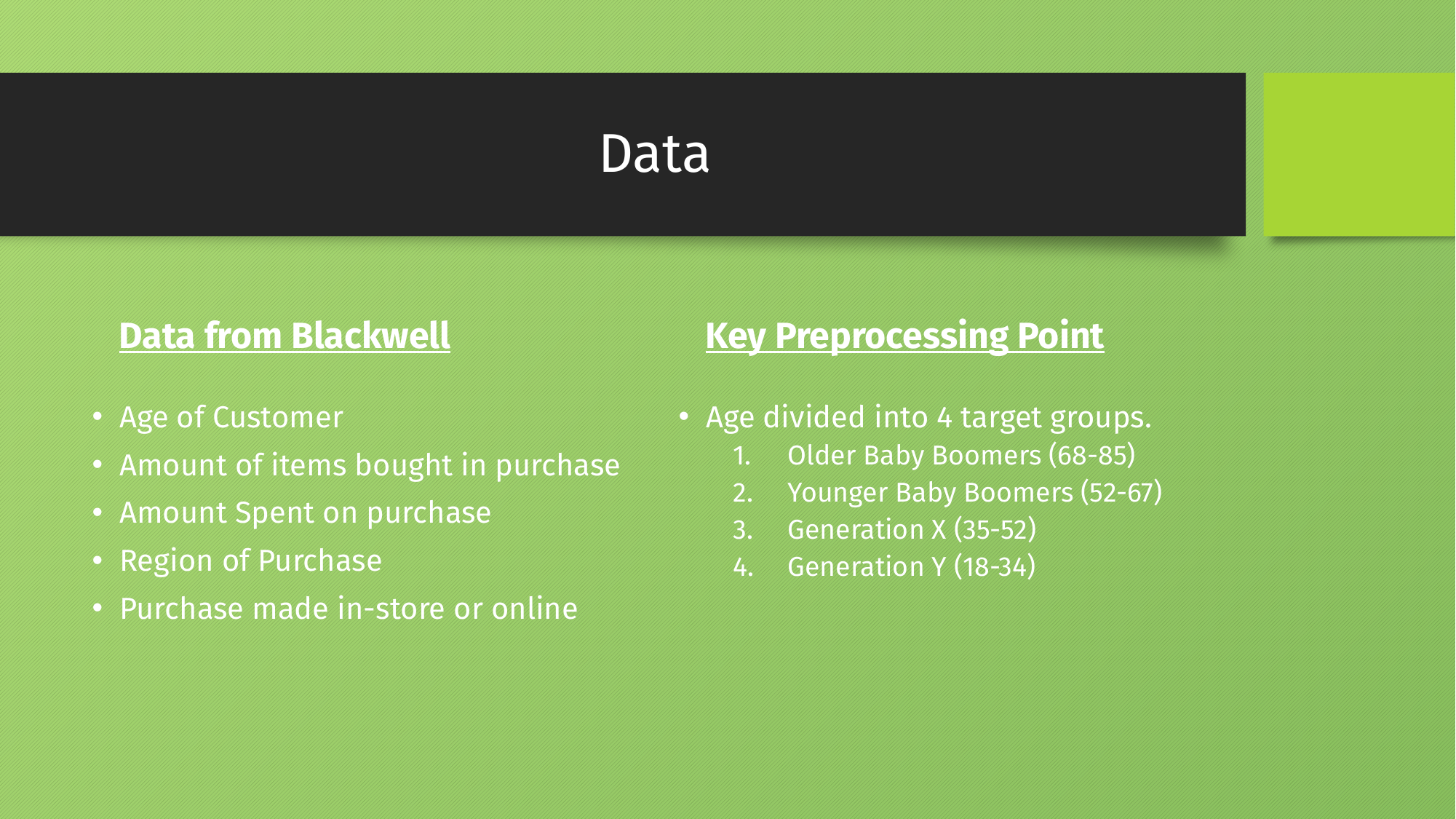

# Data
Data from Blackwell
Key Preprocessing Point
Age of Customer
Amount of items bought in purchase
Amount Spent on purchase
Region of Purchase
Purchase made in-store or online

Age divided into 4 target groups.
Older Baby Boomers (68-85)
Younger Baby Boomers (52-67)
Generation X (35-52)
Generation Y (18-34)